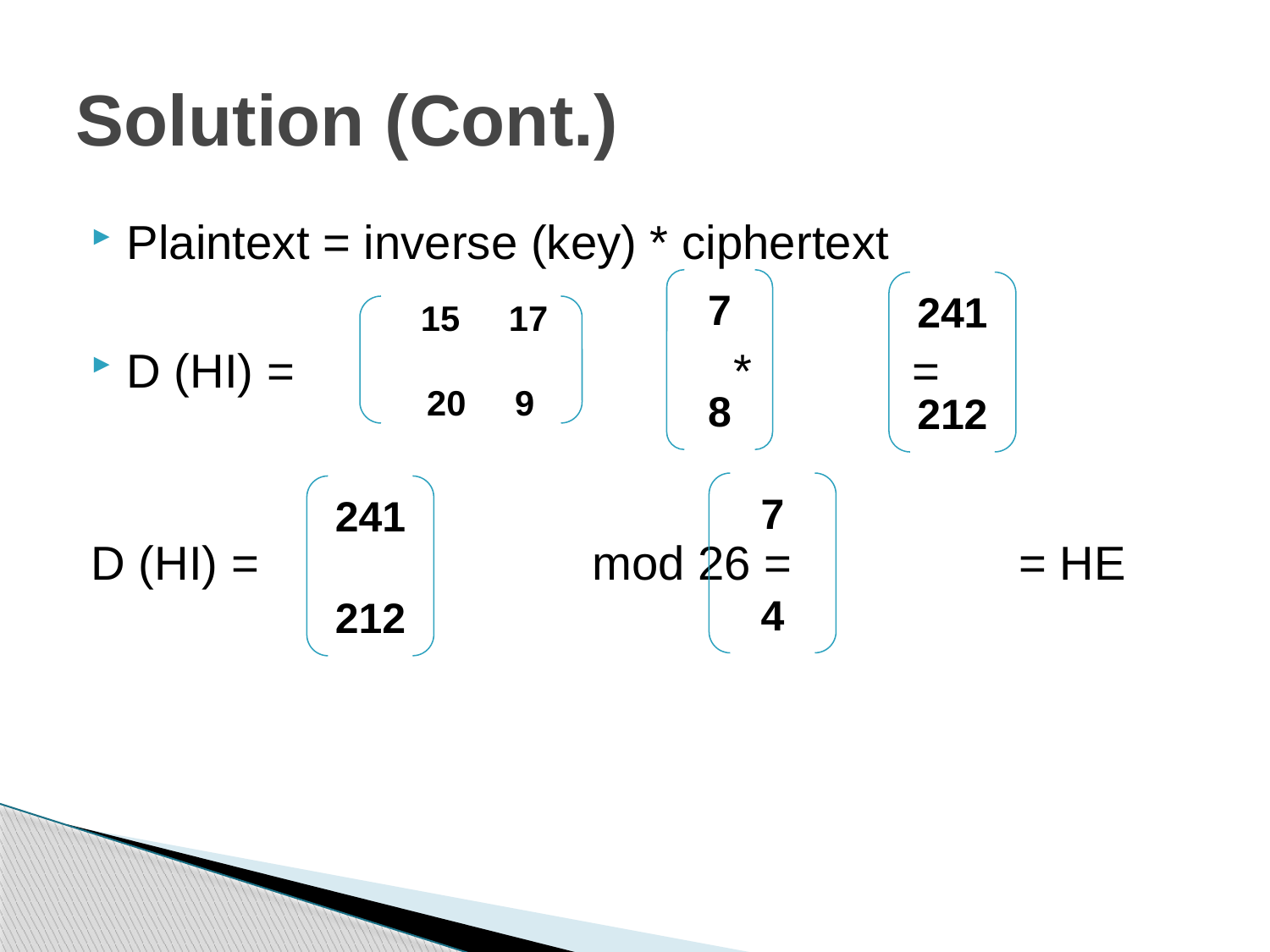

# Solution (Cont.)
Plaintext = inverse (key) * ciphertext

D (HI) =                                 *            =

D (HI) =                         mod 26 =                 = HE

7

8
241

212
   15     17

  20     9
7

4
241

212